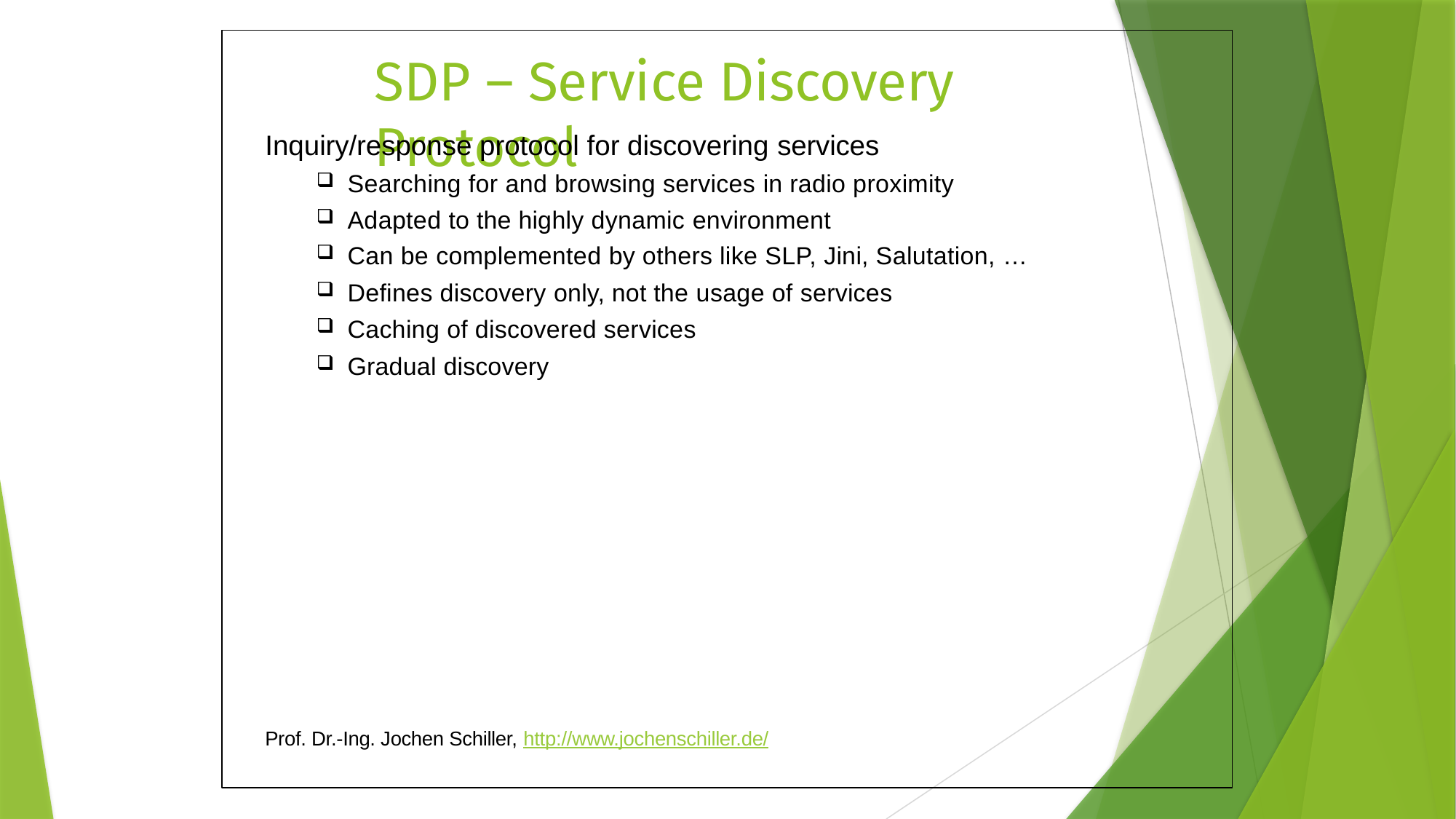

# SDP – Service Discovery Protocol
Inquiry/response protocol for discovering services
Searching for and browsing services in radio proximity
Adapted to the highly dynamic environment
Can be complemented by others like SLP, Jini, Salutation, …
Defines discovery only, not the usage of services
Caching of discovered services
Gradual discovery
Prof. Dr.-Ing. Jochen Schiller, http://www.jochenschiller.de/